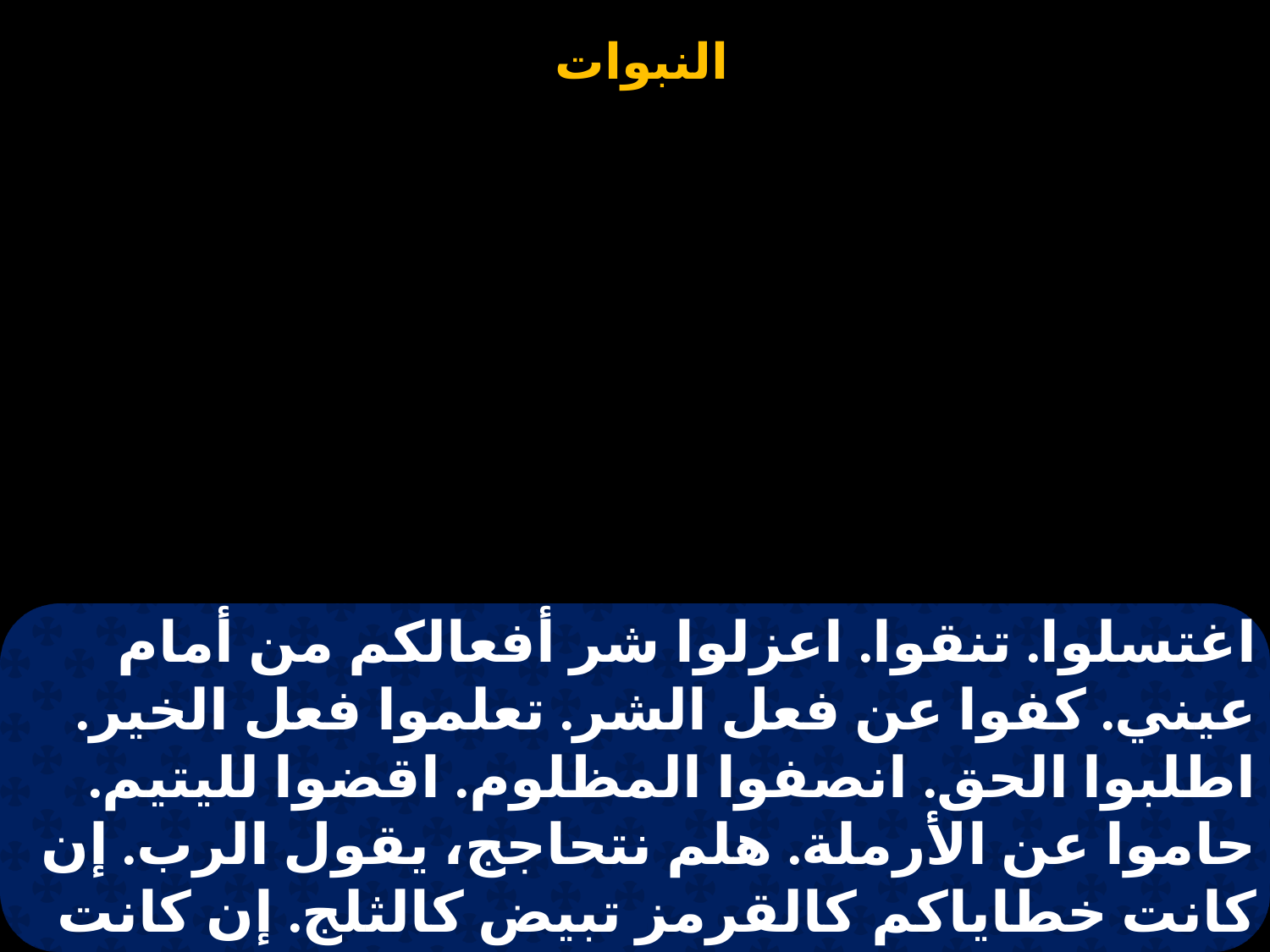

اغتسلوا. تنقوا. اعزلوا شر أفعالكم من أمام عيني. كفوا عن فعل الشر. تعلموا فعل الخير. اطلبوا الحق. انصفوا المظلوم. اقضوا لليتيم. حاموا عن الأرملة. هلم نتحاجج، يقول الرب. إن كانت خطاياكم كالقرمز تبيض كالثلج. إن كانت حمراء كالدودي تصير كالصوف. إن شئتم وسمعتم تأكلون خير الأرض. وإن أبيتم وتمردتم تؤكلون بالسيف».